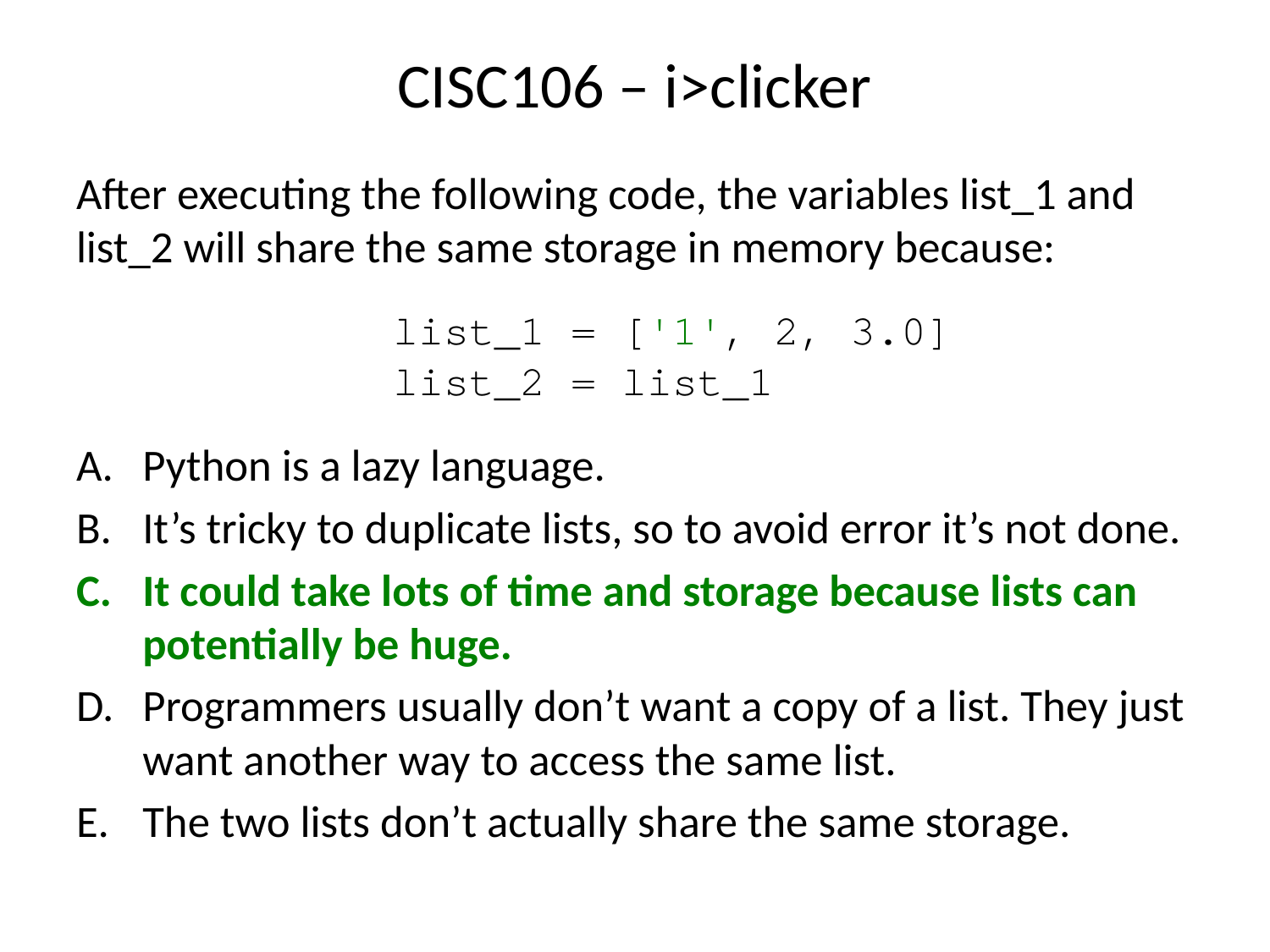

# CISC106 – i>clicker
After executing the following code, the variables list_1 and list_2 will share the same storage in memory because:

Python is a lazy language.
It’s tricky to duplicate lists, so to avoid error it’s not done.
It could take lots of time and storage because lists can potentially be huge.
Programmers usually don’t want a copy of a list. They just want another way to access the same list.
The two lists don’t actually share the same storage.
list_1 = ['1', 2, 3.0]
list_2 = list_1